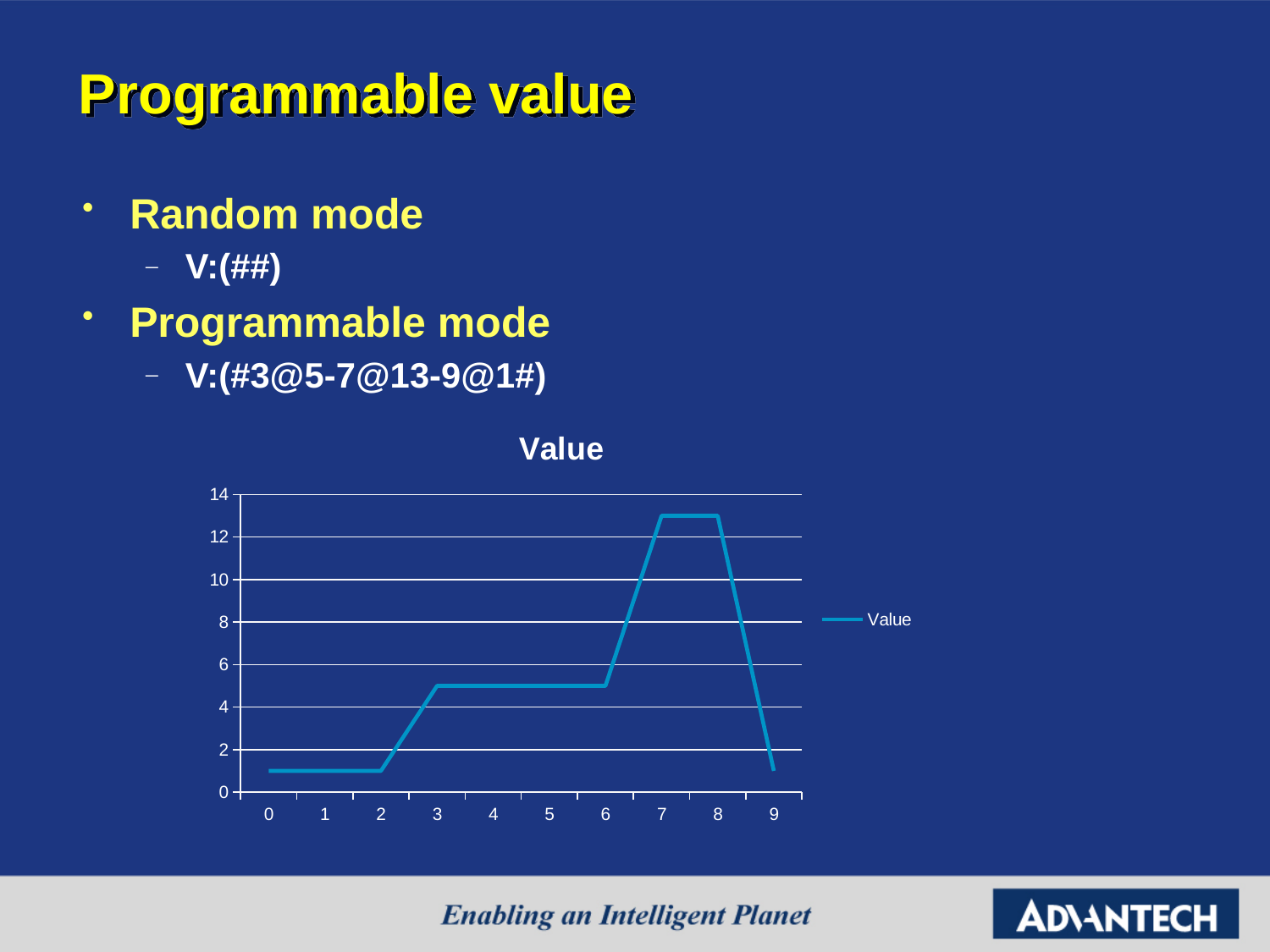

# Programmable value
Random mode
V:(##)
Programmable mode
V:(#3@5-7@13-9@1#)

### Chart:

| Category | Value |
|---|---|
| 0 | 1.0 |
| 1 | 1.0 |
| 2 | 1.0 |
| 3 | 5.0 |
| 4 | 5.0 |
| 5 | 5.0 |
| 6 | 5.0 |
| 7 | 13.0 |
| 8 | 13.0 |
| 9 | 1.0 |